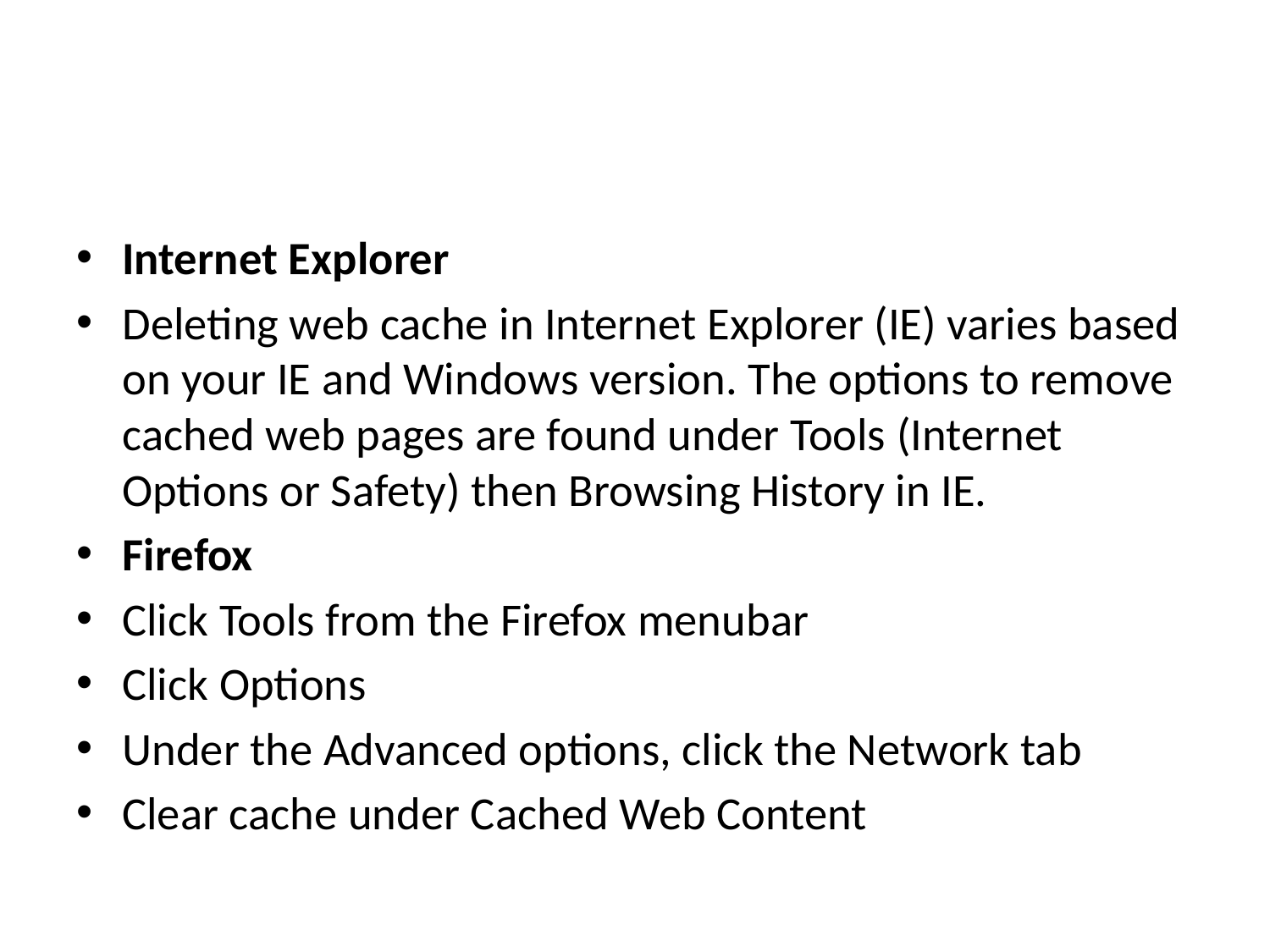

#
Internet Explorer
Deleting web cache in Internet Explorer (IE) varies based on your IE and Windows version. The options to remove cached web pages are found under Tools (Internet Options or Safety) then Browsing History in IE.
Firefox
Click Tools from the Firefox menubar
Click Options
Under the Advanced options, click the Network tab
Clear cache under Cached Web Content